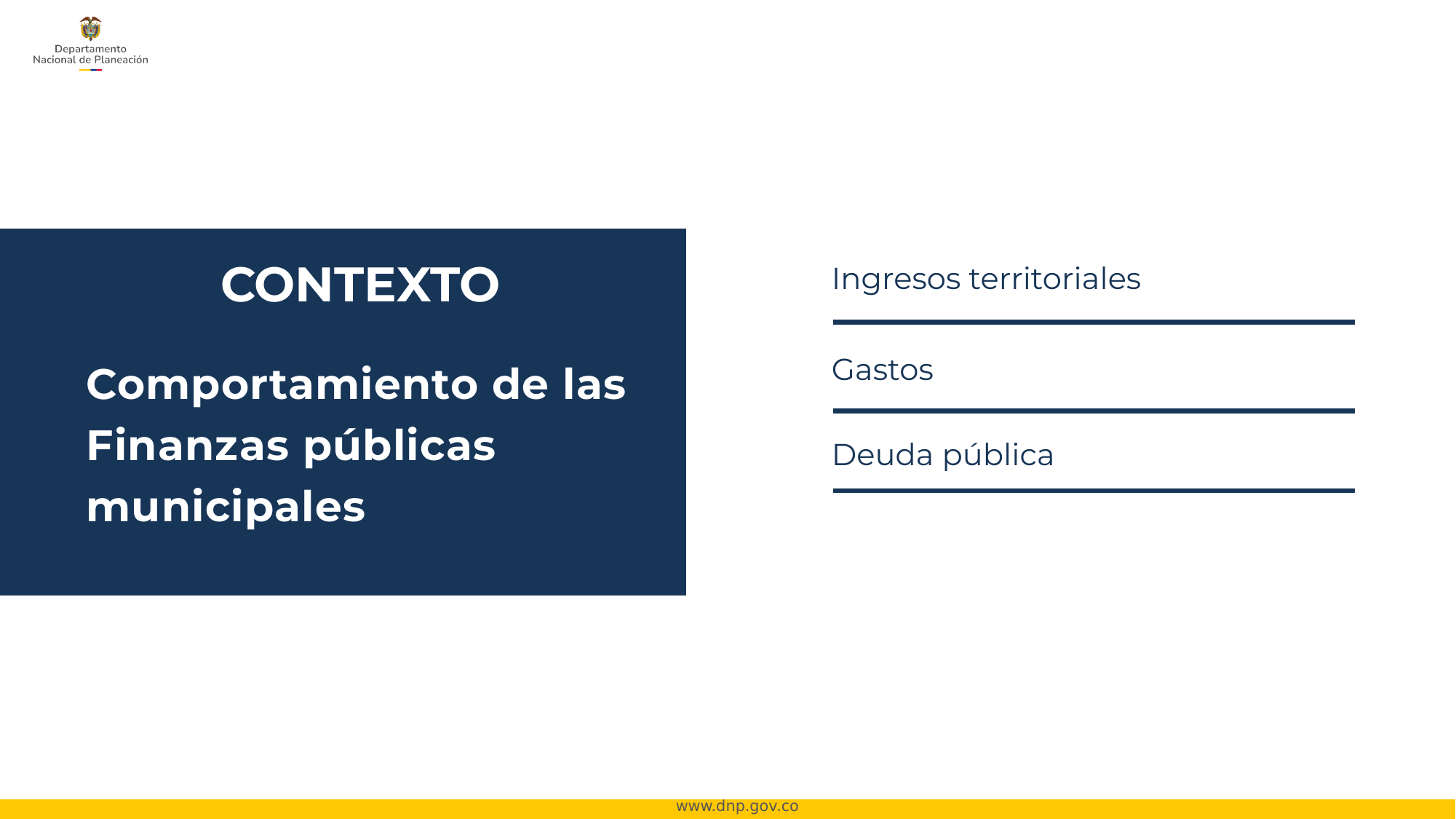

CONTEXTO
Ingresos territoriales
Comportamiento de las Finanzas públicas municipales
Gastos
Deuda pública